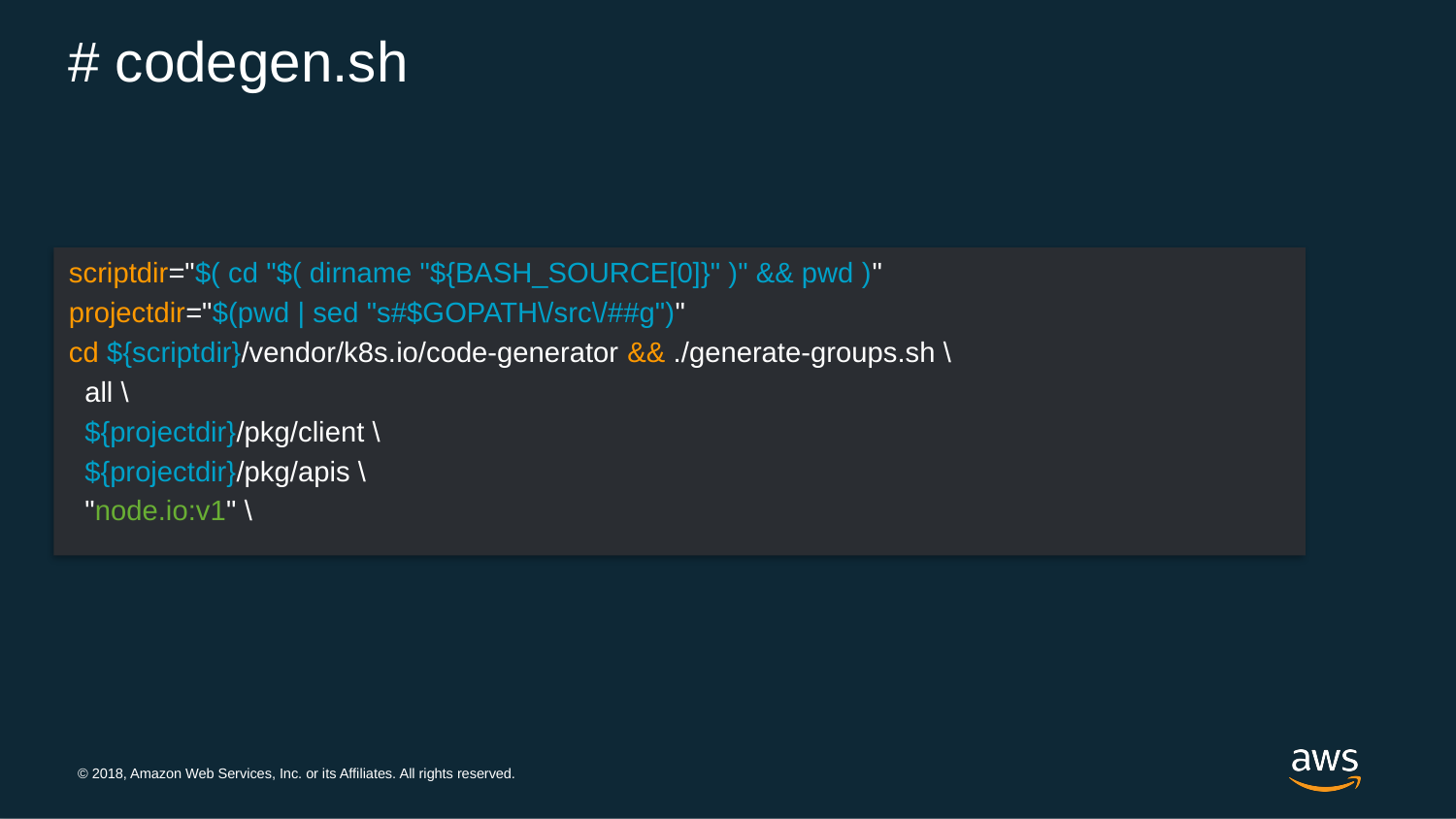

# # codegen.sh

scriptdir="$( cd "$( dirname "${BASH_SOURCE[0]}" )" && pwd )"
projectdir="$(pwd | sed "s#$GOPATH\/src\/##g")"
cd ${scriptdir}/vendor/k8s.io/code-generator && ./generate-groups.sh \
  all \
  ${projectdir}/pkg/client \
  ${projectdir}/pkg/apis \
  "node.io:v1" \